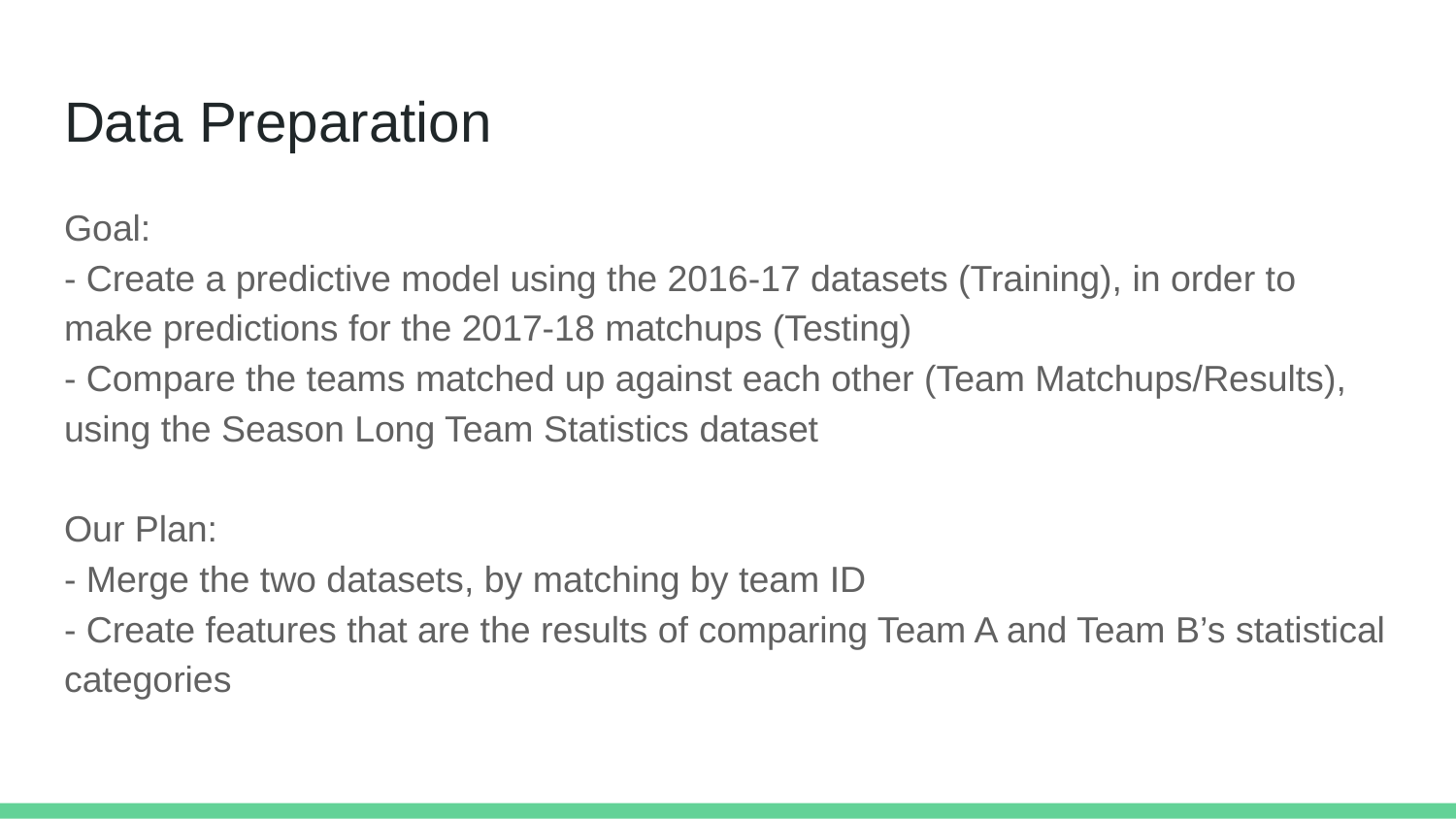

# Data Preparation
Goal:
- Create a predictive model using the 2016-17 datasets (Training), in order to make predictions for the 2017-18 matchups (Testing)
- Compare the teams matched up against each other (Team Matchups/Results), using the Season Long Team Statistics dataset
Our Plan:
- Merge the two datasets, by matching by team ID
- Create features that are the results of comparing Team A and Team B’s statistical categories